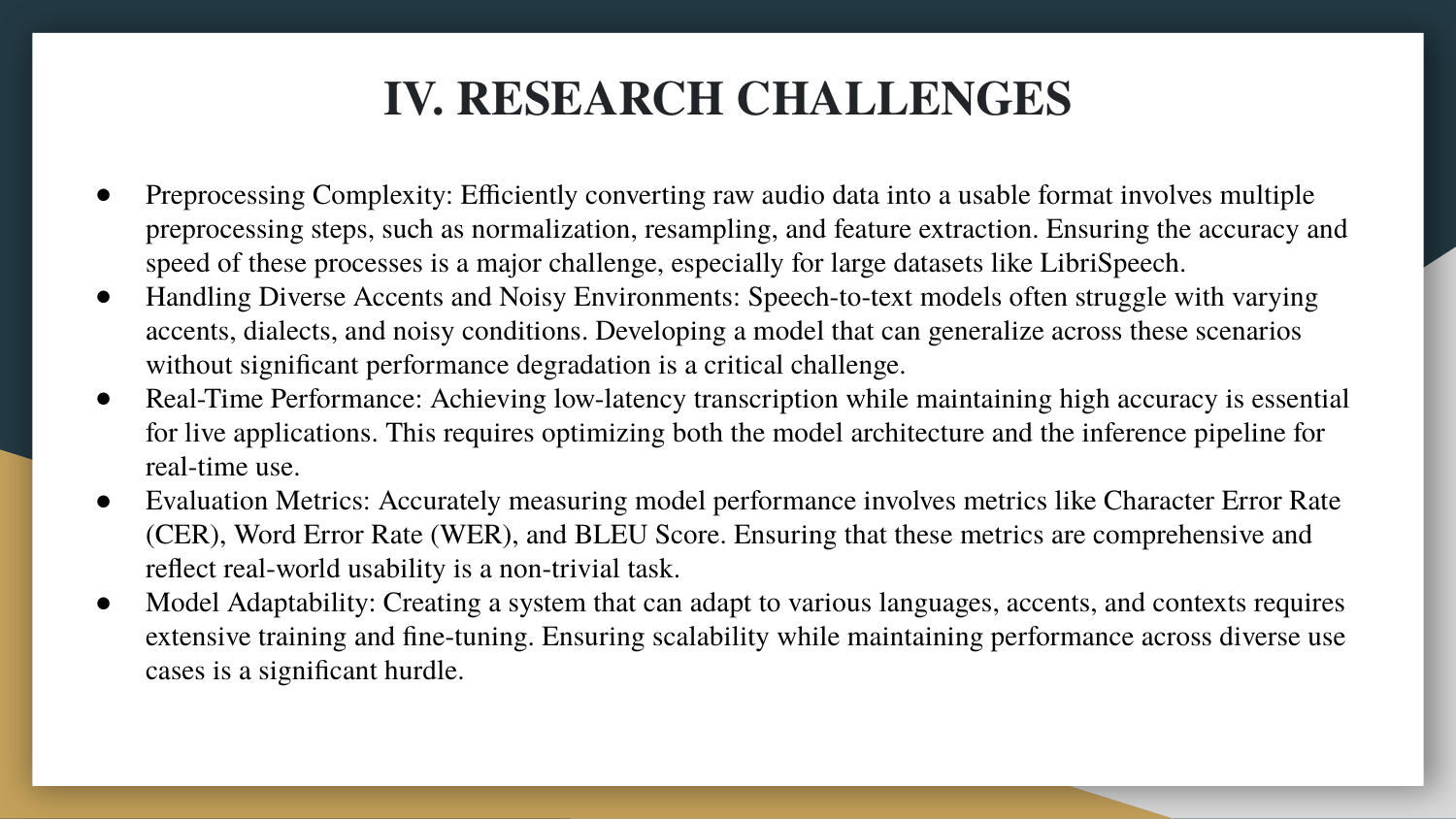

# IV. RESEARCH CHALLENGES
Preprocessing Complexity: Efficiently converting raw audio data into a usable format involves multiple preprocessing steps, such as normalization, resampling, and feature extraction. Ensuring the accuracy and speed of these processes is a major challenge, especially for large datasets like LibriSpeech.
Handling Diverse Accents and Noisy Environments: Speech-to-text models often struggle with varying accents, dialects, and noisy conditions. Developing a model that can generalize across these scenarios without significant performance degradation is a critical challenge.
Real-Time Performance: Achieving low-latency transcription while maintaining high accuracy is essential for live applications. This requires optimizing both the model architecture and the inference pipeline for real-time use.
Evaluation Metrics: Accurately measuring model performance involves metrics like Character Error Rate (CER), Word Error Rate (WER), and BLEU Score. Ensuring that these metrics are comprehensive and reflect real-world usability is a non-trivial task.
Model Adaptability: Creating a system that can adapt to various languages, accents, and contexts requires extensive training and fine-tuning. Ensuring scalability while maintaining performance across diverse use cases is a significant hurdle.